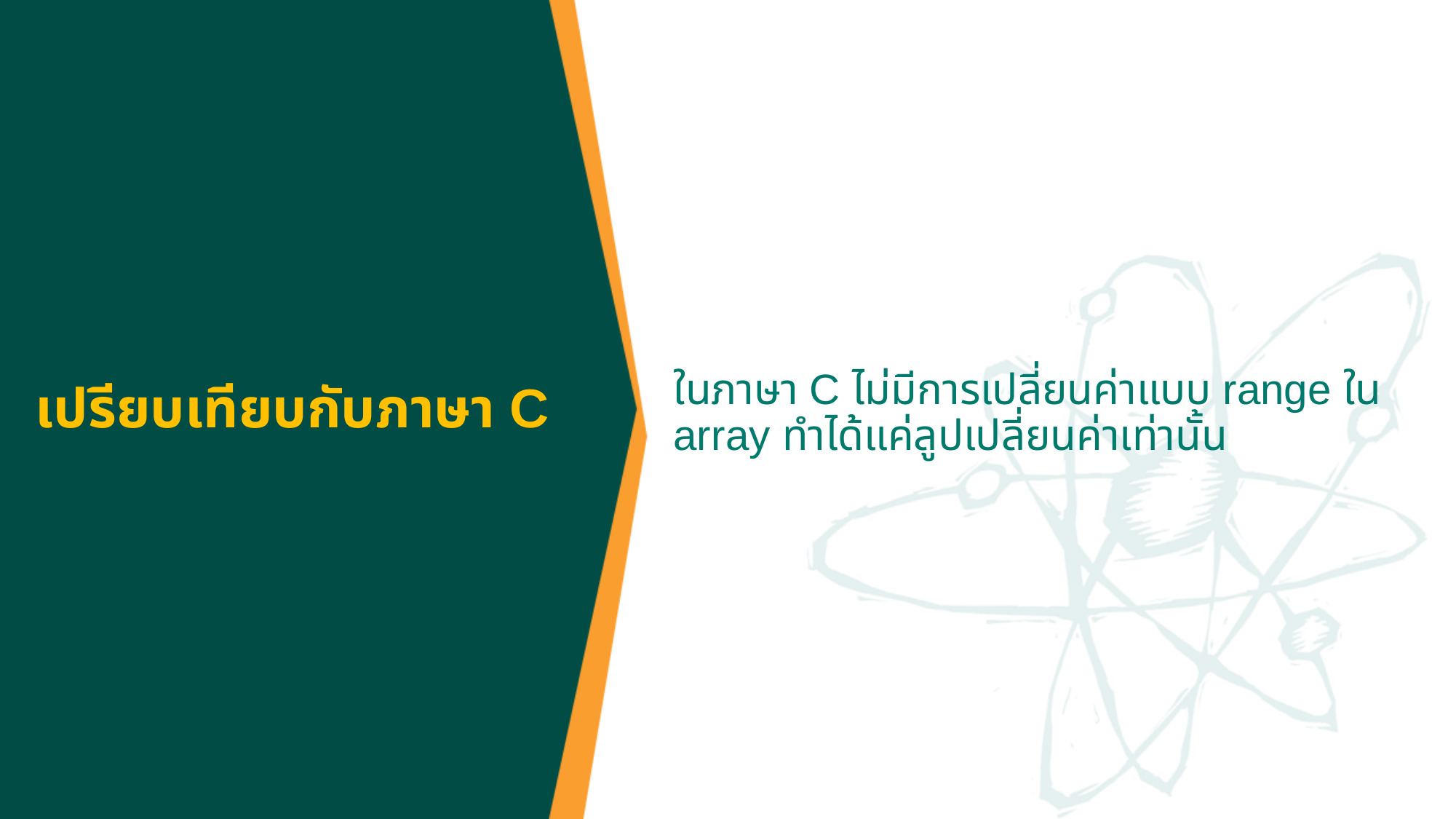

ในภาษา C ไม่มีการเปลี่ยนค่าแบบ range ใน array ทำได้แค่ลูปเปลี่ยนค่าเท่านั้น
# เปรียบเทียบกับภาษา C